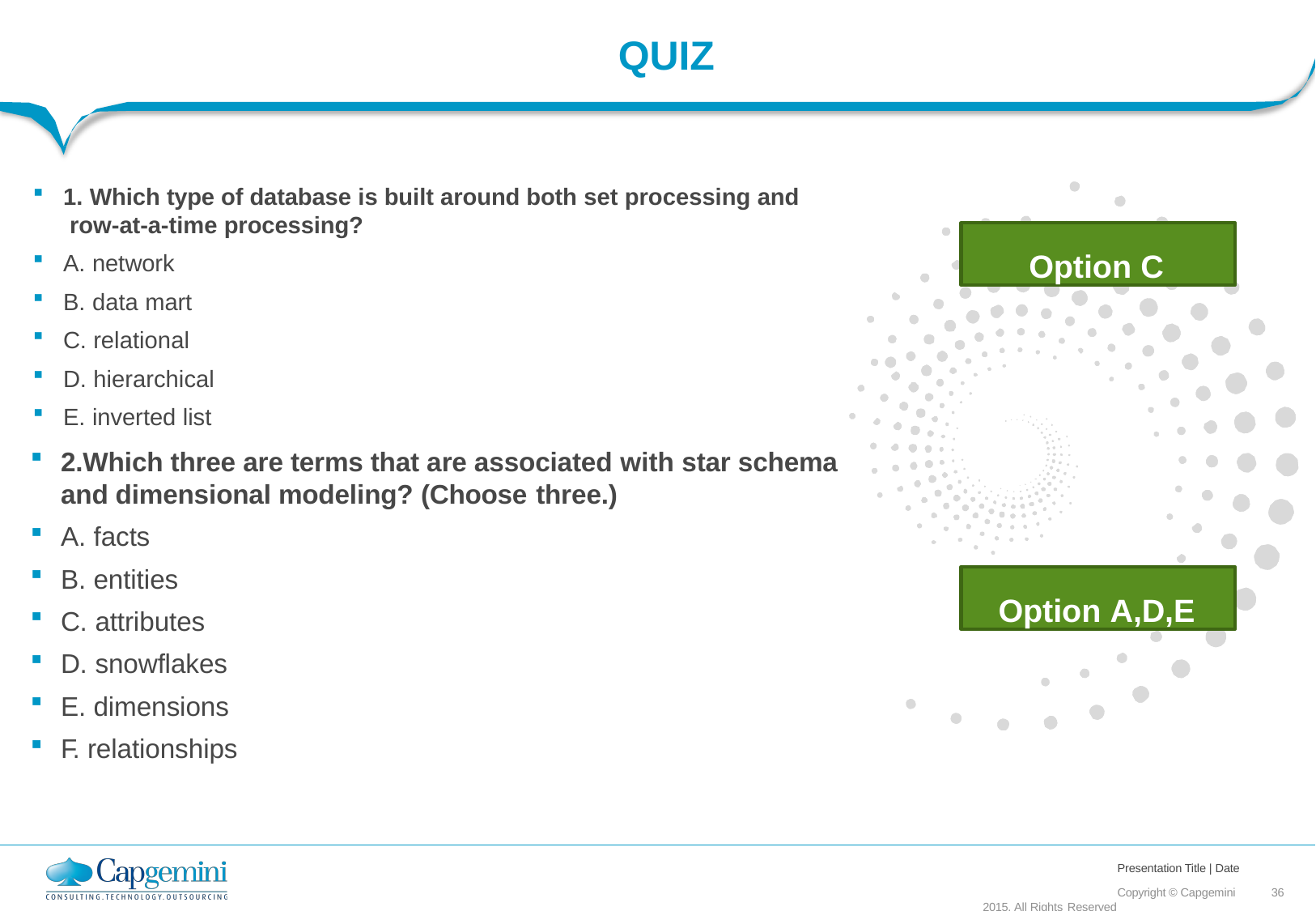

# QUIZ

1. Which type of database is built around both set processing and  row-at-a-time processing?
A. network
B. data mart
C. relational
D. hierarchical
E. inverted list
2.Which three are terms that are associated with star schema  and dimensional modeling? (Choose three.)
A. facts
B. entities
C. attributes
D. snowflakes
E. dimensions
F. relationships

Option C

Option A,D,E

Presentation Title | Date
Copyright © Capgemini 2015. All Rights Reserved
36